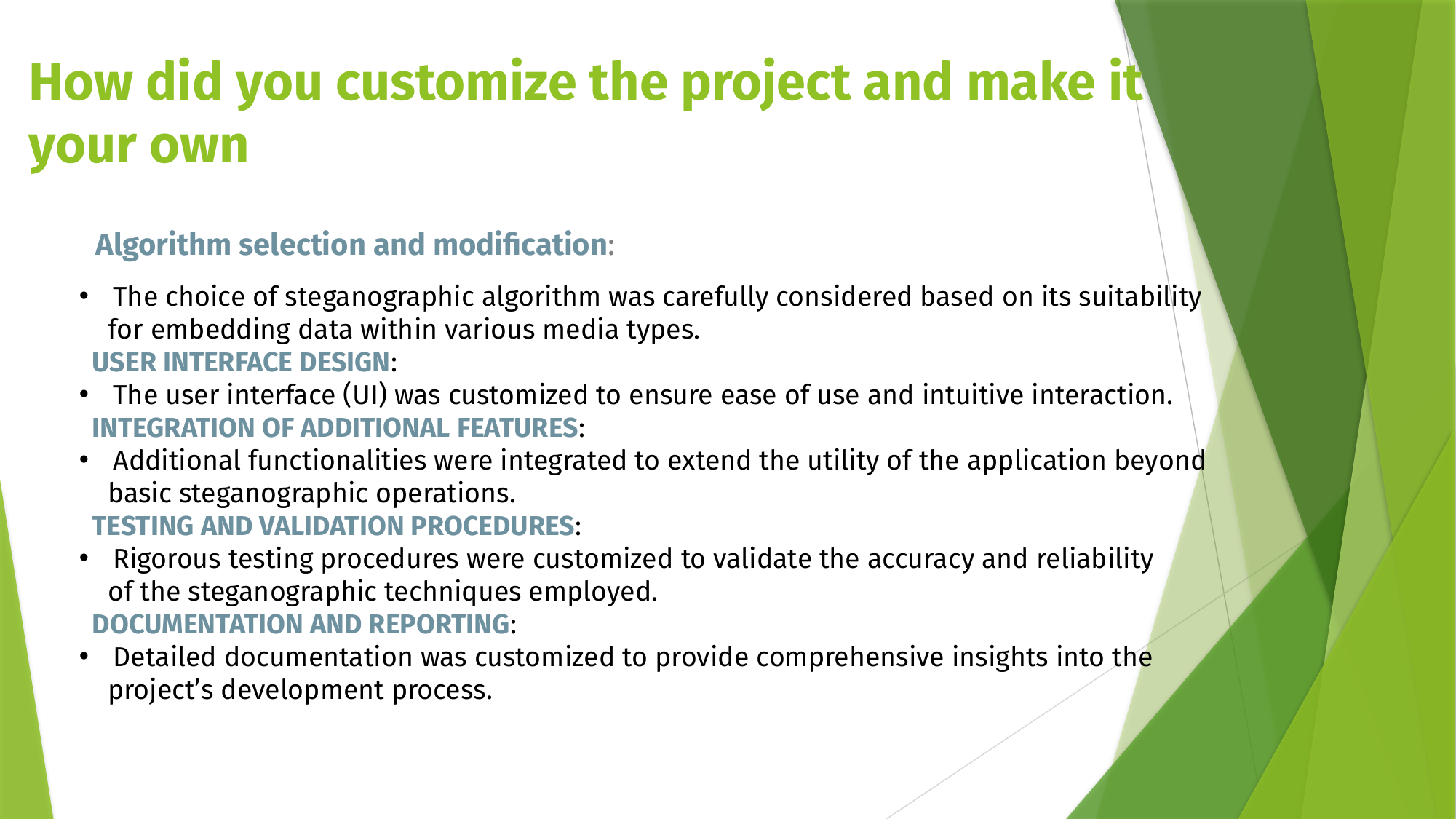

# How did you customize the project and make it your own
Algorithm selection and modification:
The choice of steganographic algorithm was carefully considered based on its suitability
    for embedding data within various media types.
  USER INTERFACE DESIGN:
The user interface (UI) was customized to ensure ease of use and intuitive interaction.
  INTEGRATION OF ADDITIONAL FEATURES:
Additional functionalities were integrated to extend the utility of the application beyond
    basic steganographic operations.
  TESTING AND VALIDATION PROCEDURES:
Rigorous testing procedures were customized to validate the accuracy and reliability
    of the steganographic techniques employed.
  DOCUMENTATION AND REPORTING:
Detailed documentation was customized to provide comprehensive insights into the
    project’s development process.